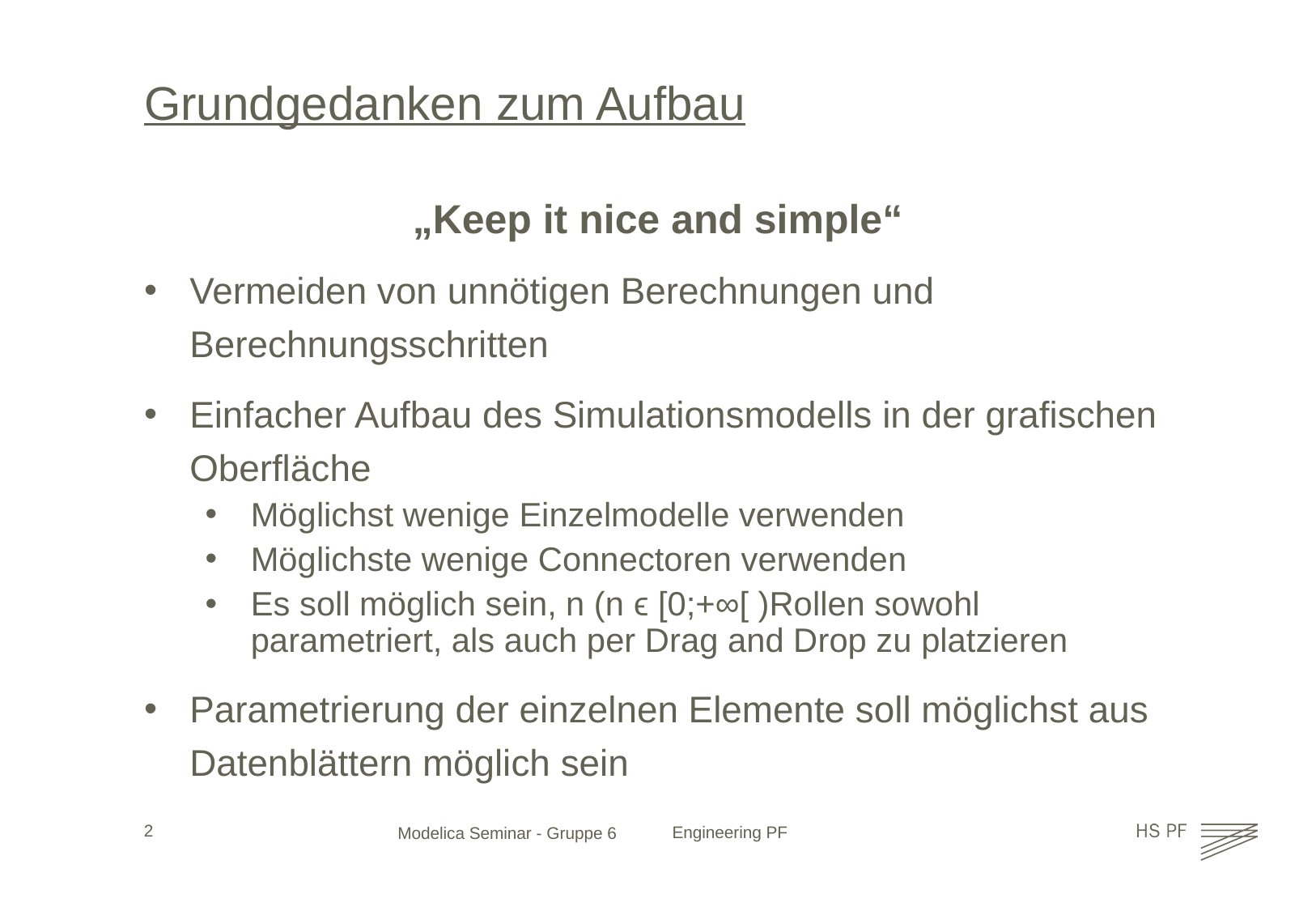

# Grundgedanken zum Aufbau
„Keep it nice and simple“
Vermeiden von unnötigen Berechnungen und Berechnungsschritten
Einfacher Aufbau des Simulationsmodells in der grafischen Oberfläche
Möglichst wenige Einzelmodelle verwenden
Möglichste wenige Connectoren verwenden
Es soll möglich sein, n (n ϵ [0;+∞[ )Rollen sowohl parametriert, als auch per Drag and Drop zu platzieren
Parametrierung der einzelnen Elemente soll möglichst aus Datenblättern möglich sein